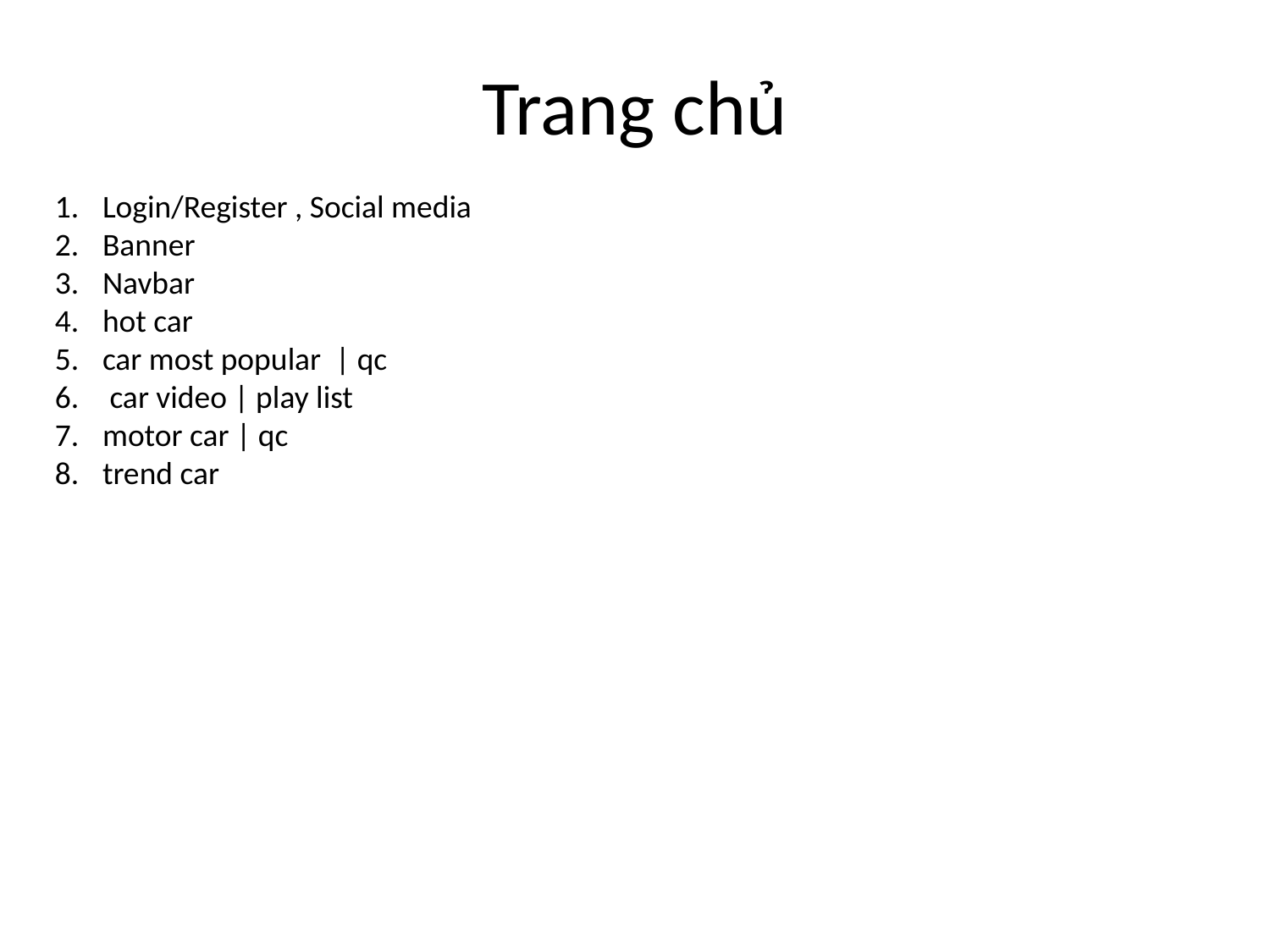

# Trang chủ
Login/Register , Social media
Banner
Navbar
hot car
car most popular  | qc
 car video | play list
motor car | qc
trend car